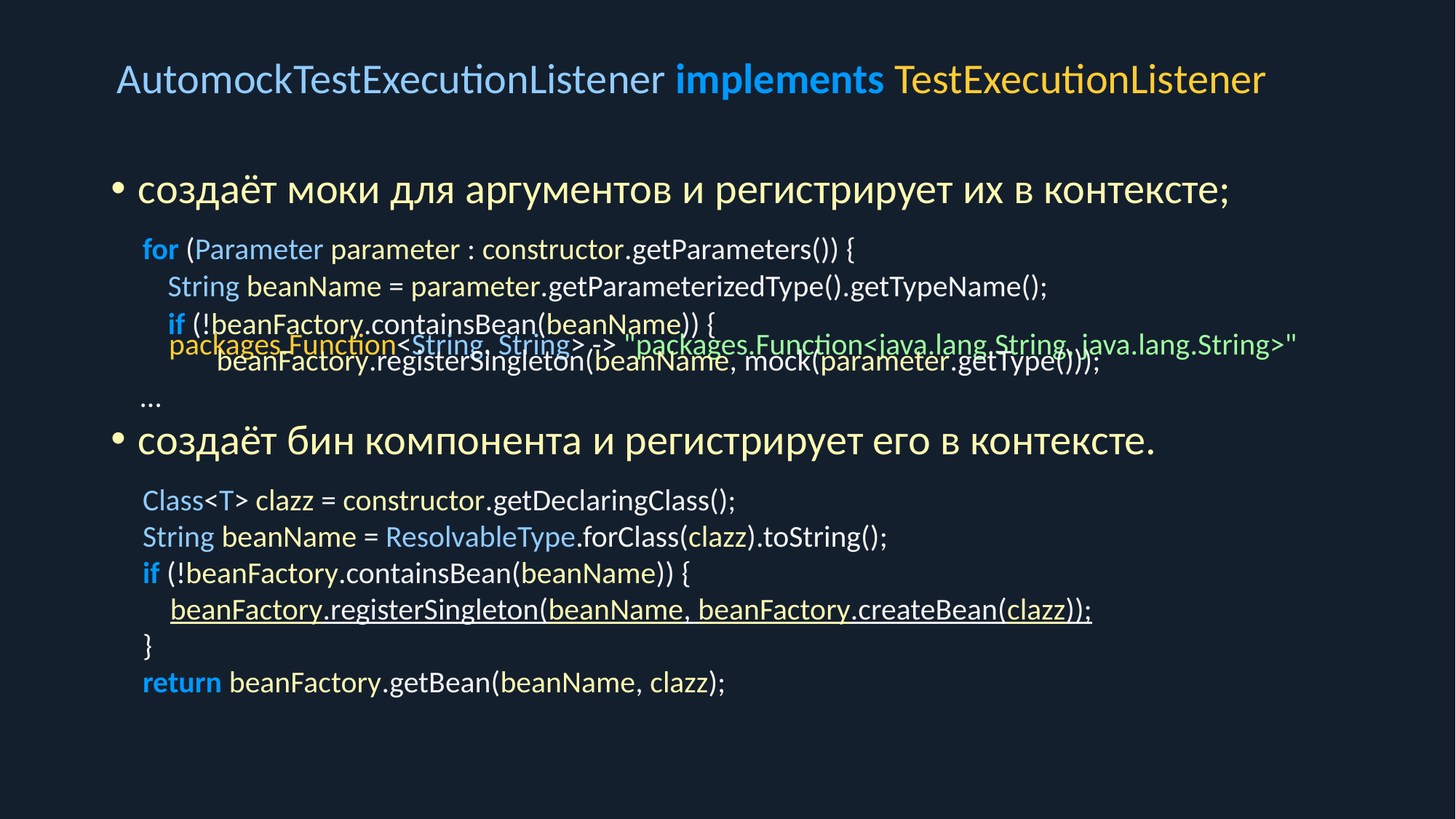

AutomockTestExecutionListener implements TestExecutionListener
создаёт моки для аргументов и регистрирует их в контексте;
for (Parameter parameter : constructor.getParameters()) {
String beanName = parameter.getParameterizedType().getTypeName();
    if (!beanFactory.containsBean(beanName)) {
           beanFactory.registerSingleton(beanName, mock(parameter.getType()));
…
packages.Function<String, String> -> "packages.Function<java.lang.String, java.lang.String>"
создаёт бин компонента и регистрирует его в контексте.
Class<T> clazz = constructor.getDeclaringClass();
String beanName = ResolvableType.forClass(clazz).toString();
if (!beanFactory.containsBean(beanName)) {
    beanFactory.registerSingleton(beanName, beanFactory.createBean(clazz));
}
return beanFactory.getBean(beanName, clazz);